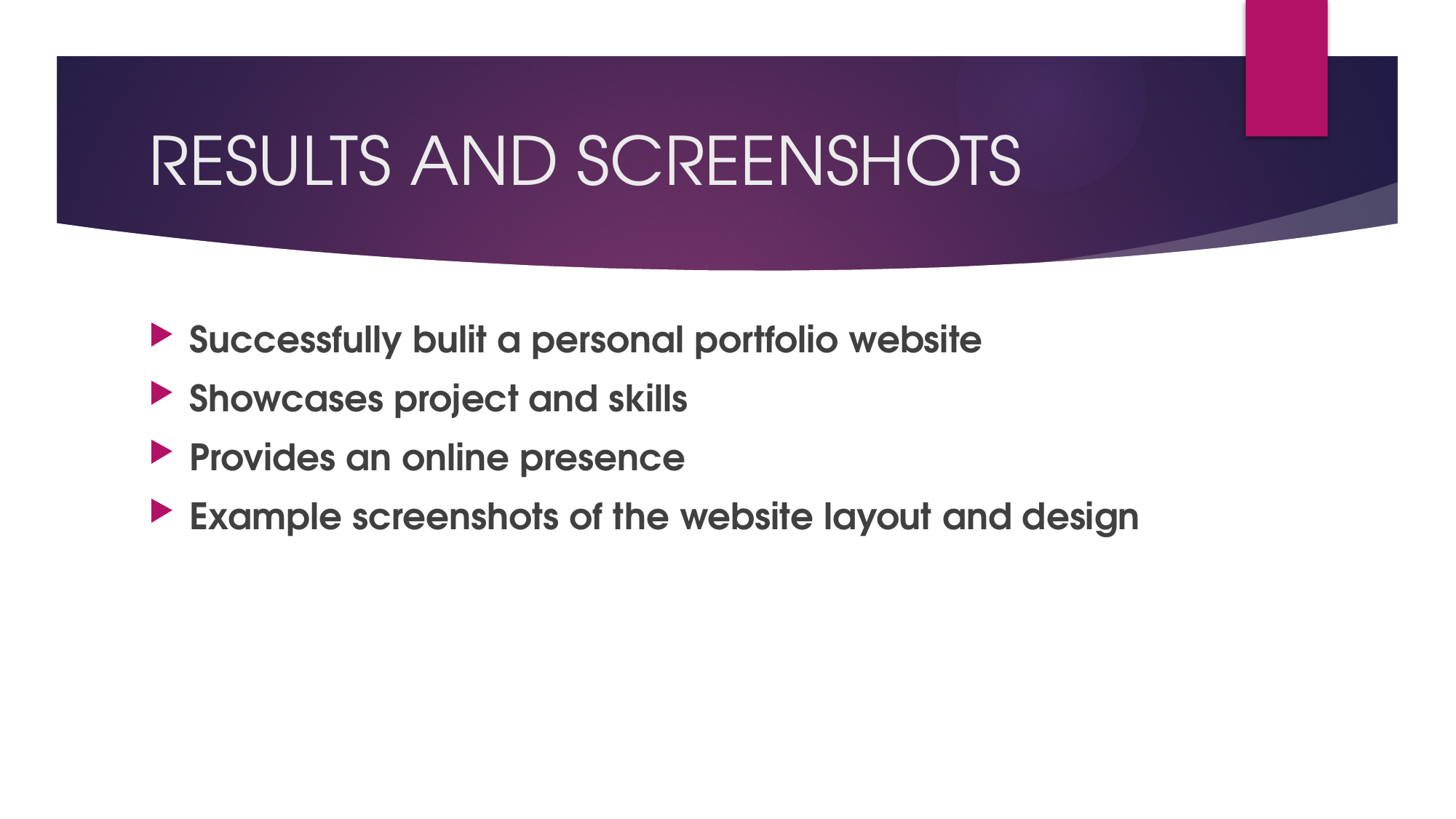

# RESULTS AND SCREENSHOTS
Successfully bulit a personal portfolio website
Showcases project and skills
Provides an online presence
Example screenshots of the website layout and design